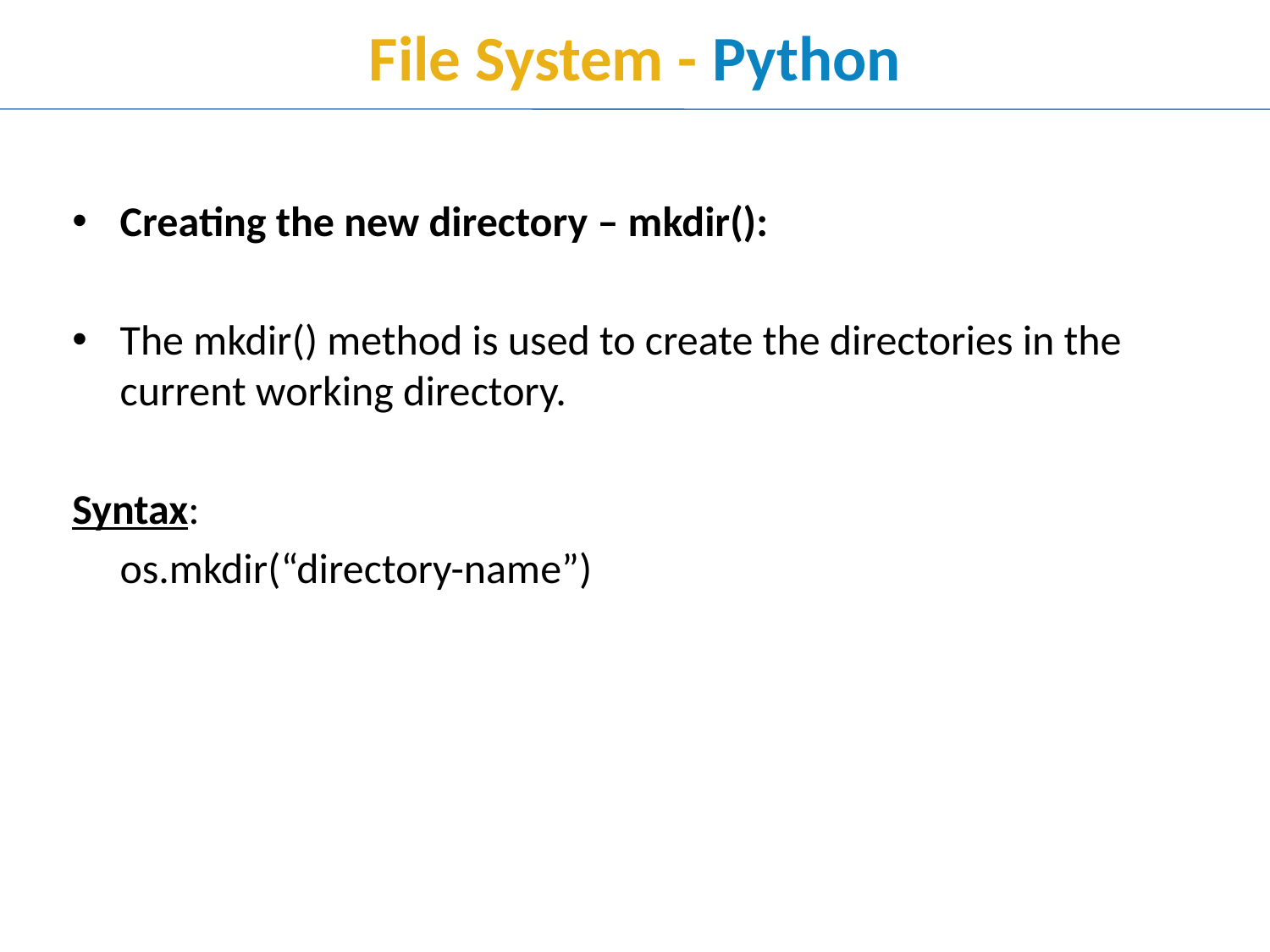

# File System - Python

Creating the new directory – mkdir():

The mkdir() method is used to create the directories in the current working directory.

Syntax:
	os.mkdir(“directory-name”)